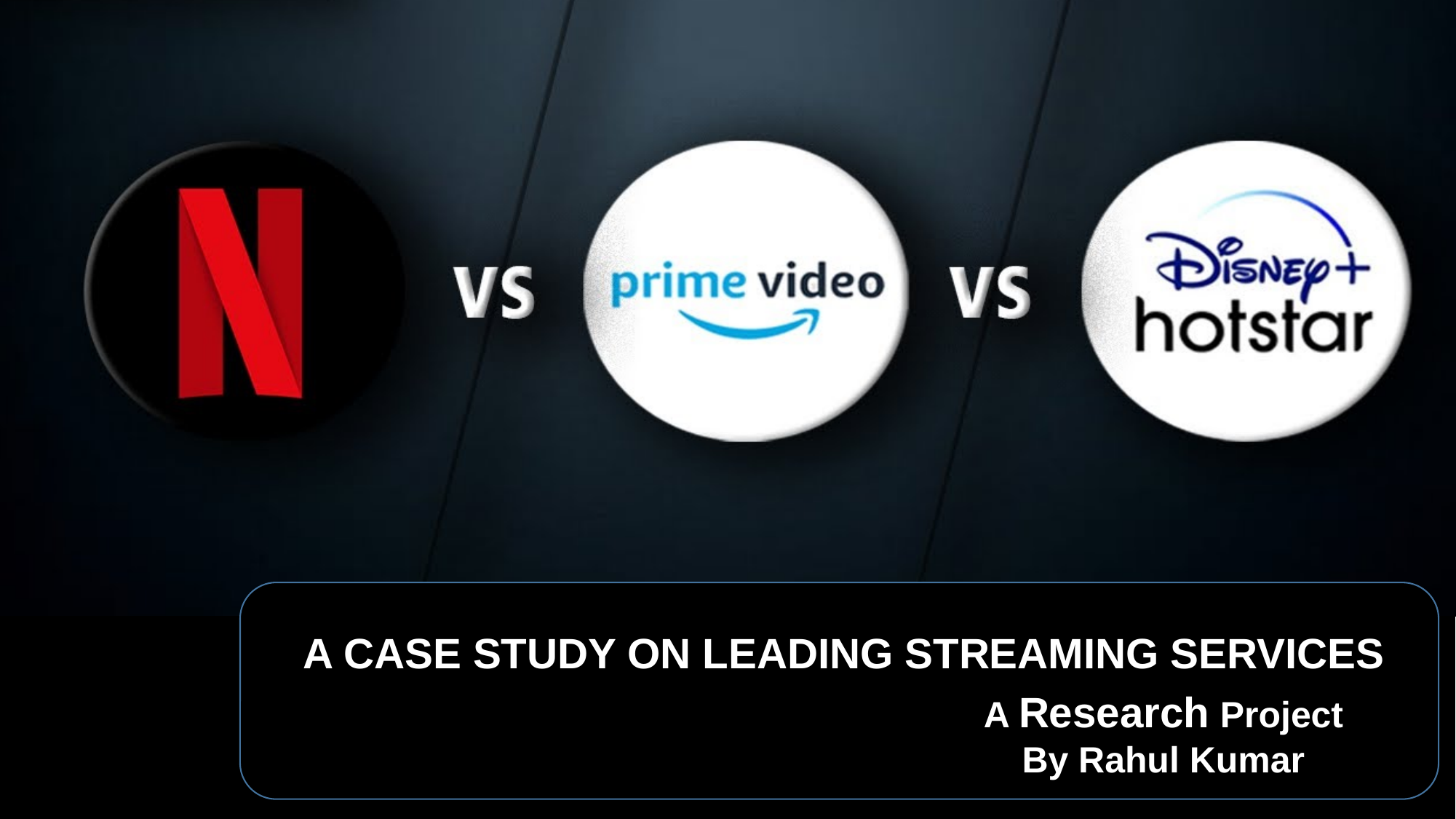

A CASE STUDY ON LEADING STREAMING SERVICES
A Research Project By Rahul Kumar